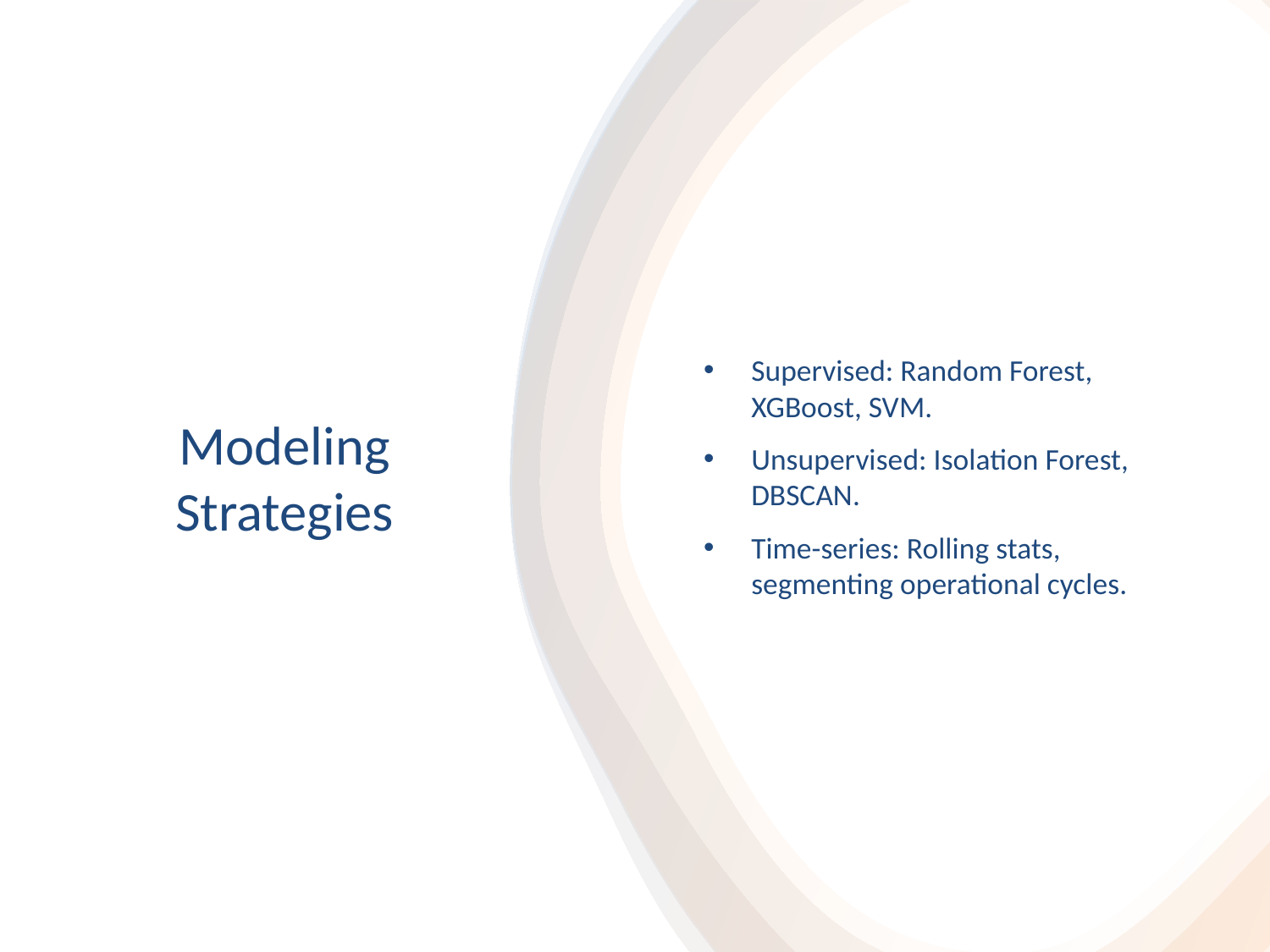

Supervised: Random Forest, XGBoost, SVM.
Unsupervised: Isolation Forest, DBSCAN.
Time-series: Rolling stats, segmenting operational cycles.
# Modeling Strategies